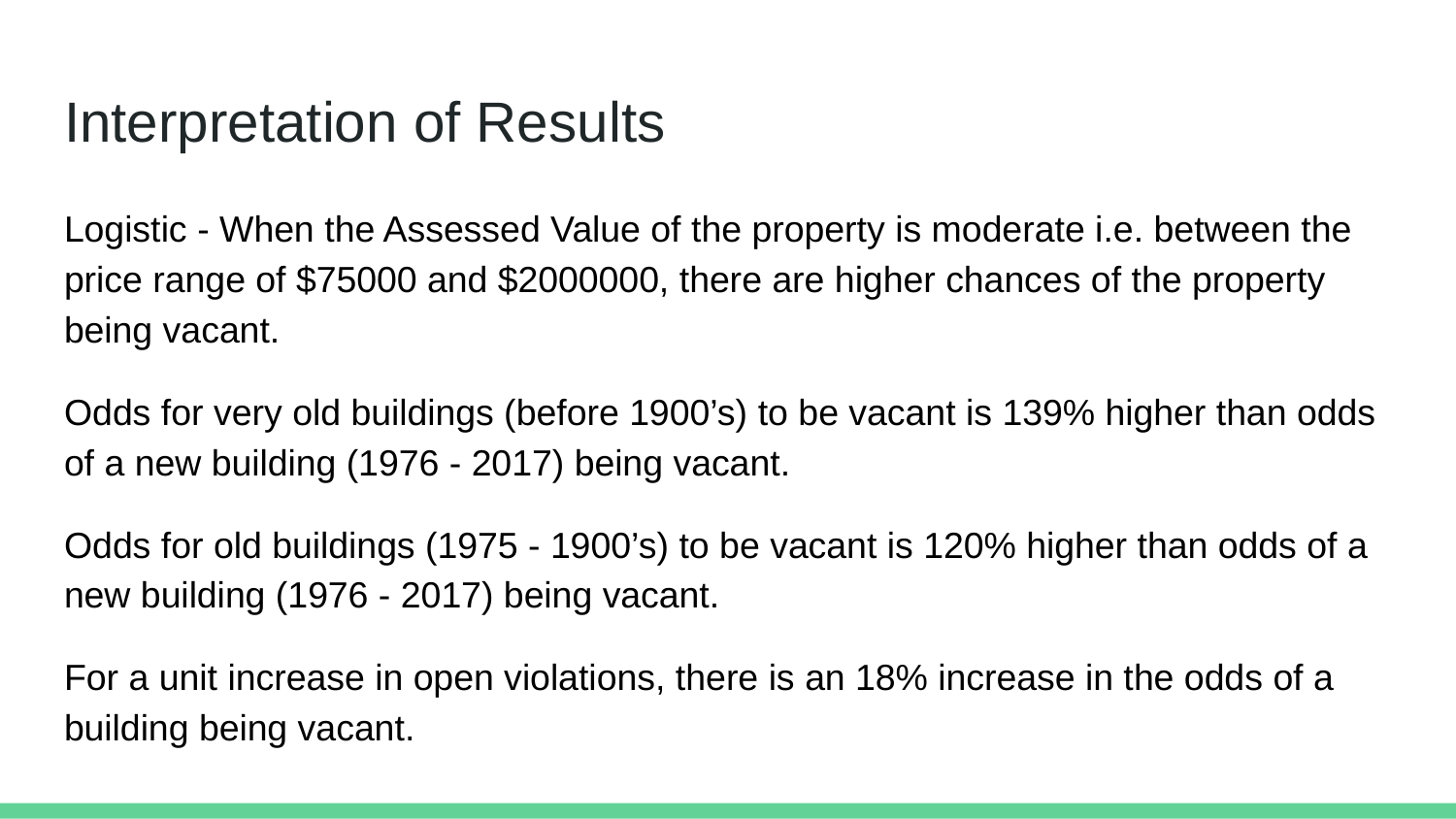

# Interpretation of Results
Logistic - When the Assessed Value of the property is moderate i.e. between the price range of $75000 and $2000000, there are higher chances of the property being vacant.
Odds for very old buildings (before 1900’s) to be vacant is 139% higher than odds of a new building (1976 - 2017) being vacant.
Odds for old buildings (1975 - 1900’s) to be vacant is 120% higher than odds of a new building (1976 - 2017) being vacant.
For a unit increase in open violations, there is an 18% increase in the odds of a building being vacant.